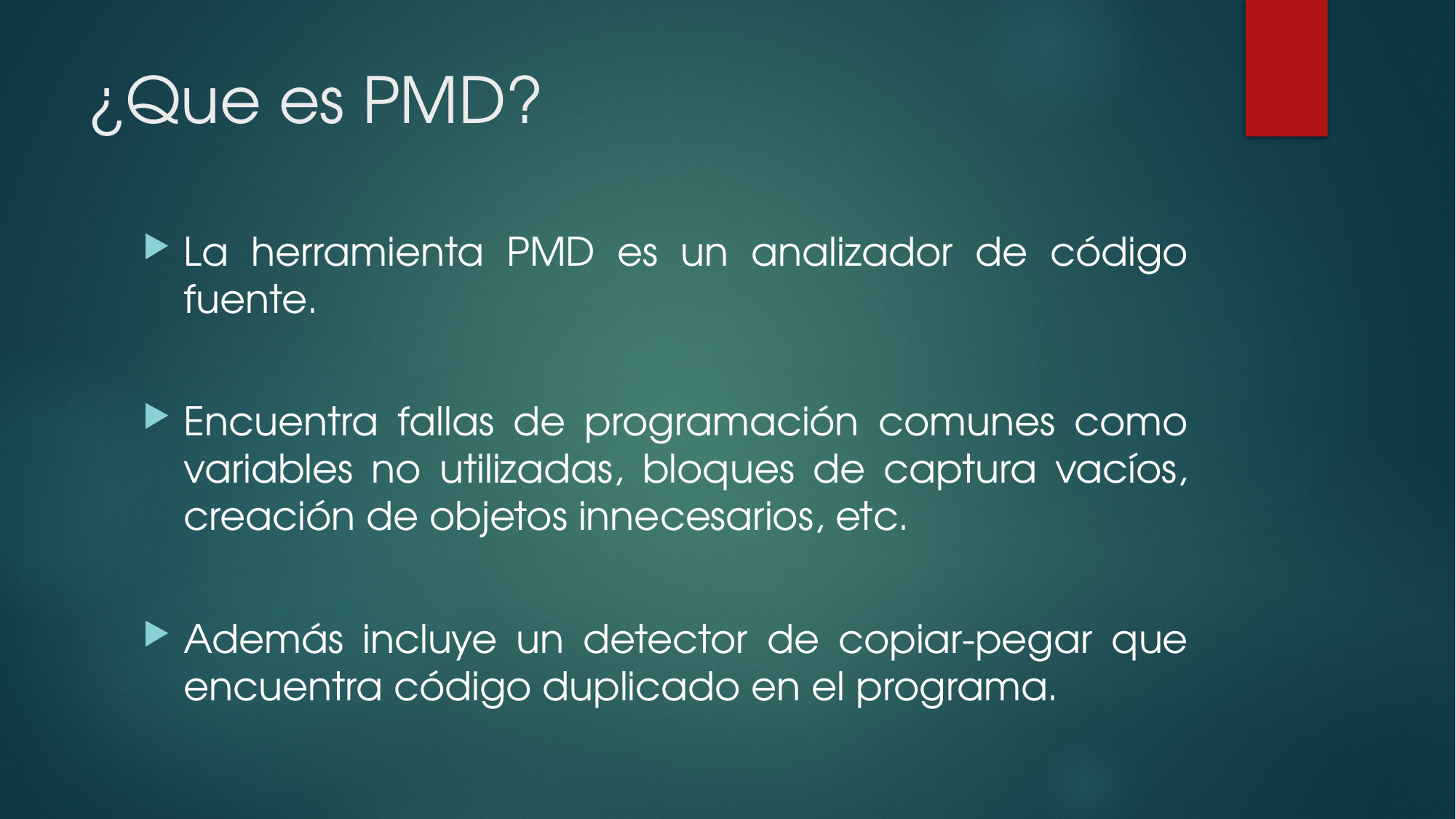

# ¿Que es PMD?
La herramienta PMD es un analizador de código fuente.

Encuentra fallas de programación comunes como variables no utilizadas, bloques de captura vacíos, creación de objetos innecesarios, etc.

Además incluye un detector de copiar-pegar que encuentra código duplicado en el programa.